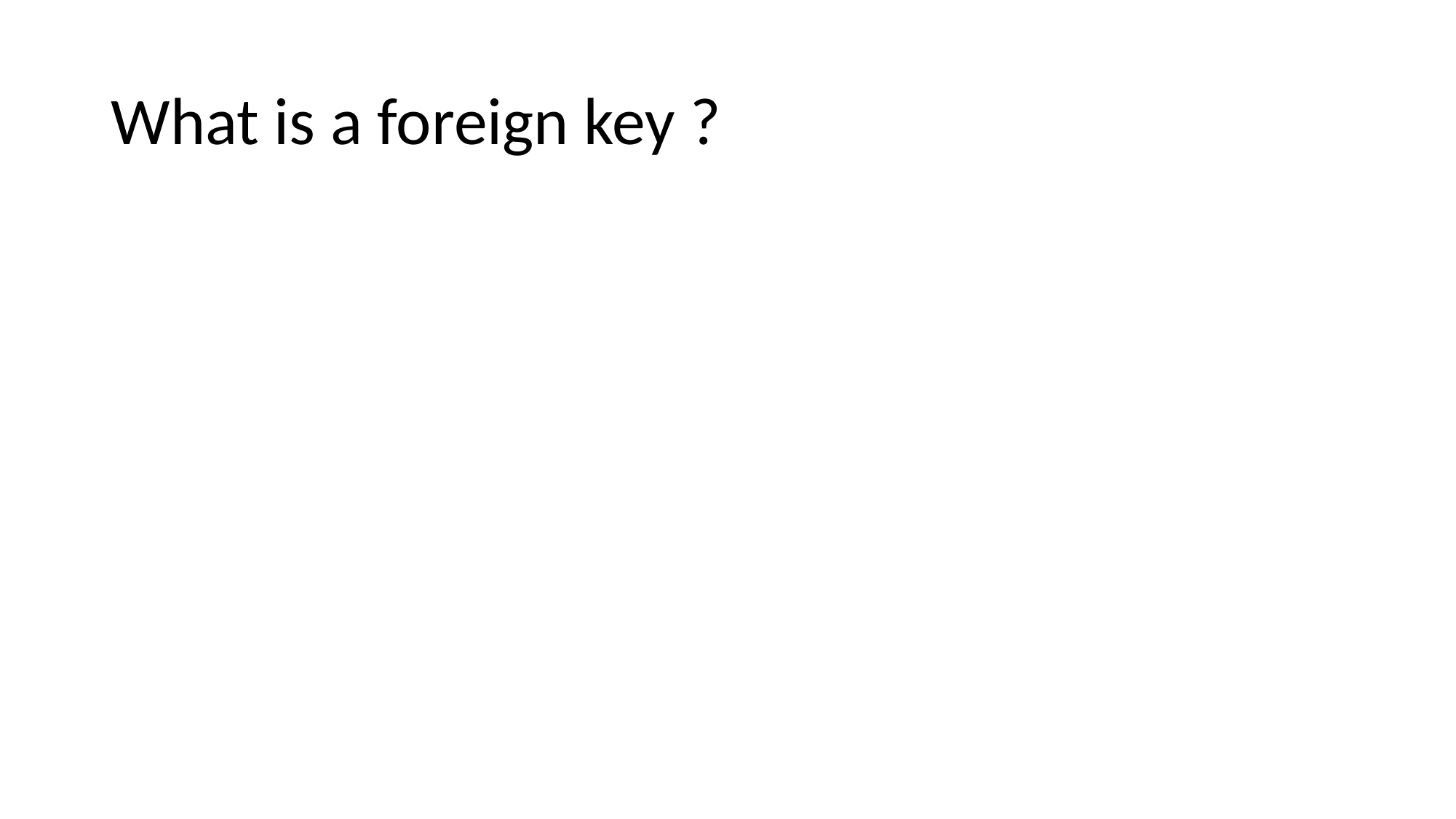

# What is a foreign key ?